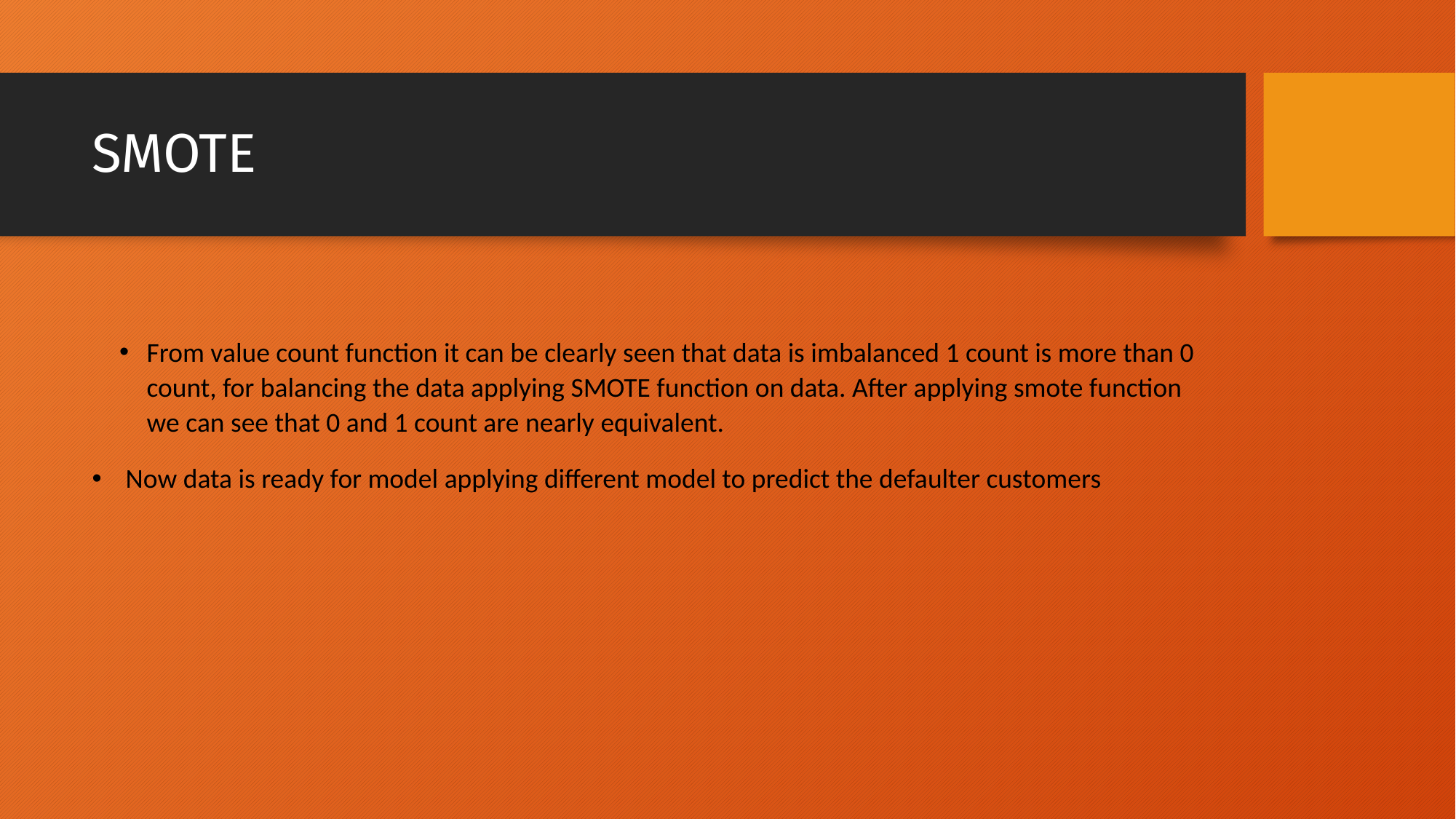

# SMOTE

From value count function it can be clearly seen that data is imbalanced 1 count is more than 0 count, for balancing the data applying SMOTE function on data. After applying smote function we can see that 0 and 1 count are nearly equivalent.
 Now data is ready for model applying different model to predict the defaulter customers